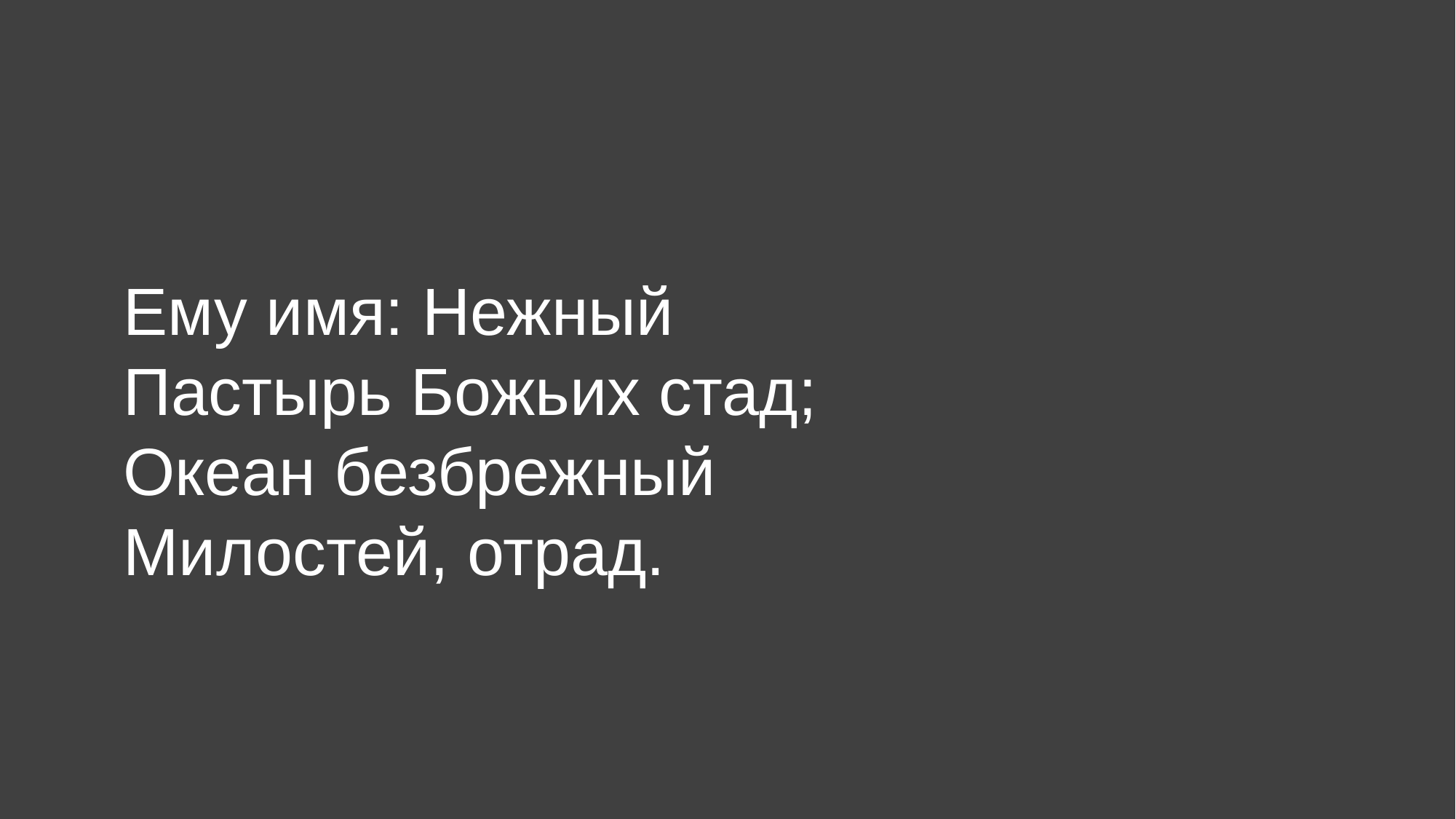

Ему имя: Нежный
Пастырь Божьих стад;
Океан безбрежный
Милостей, отрад.